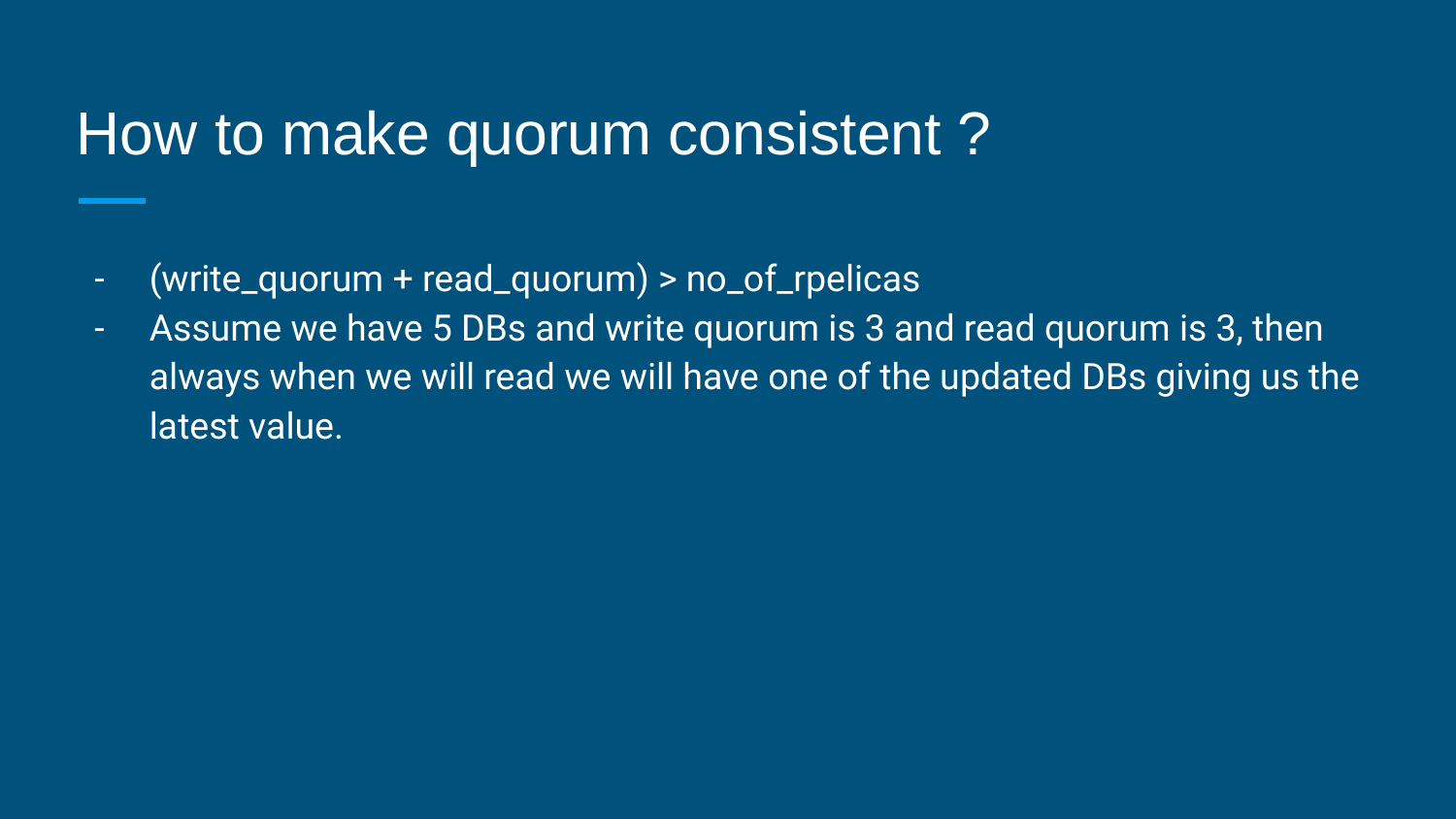

# How to make quorum consistent ?
(write_quorum + read_quorum) > no_of_rpelicas
Assume we have 5 DBs and write quorum is 3 and read quorum is 3, then always when we will read we will have one of the updated DBs giving us the latest value.